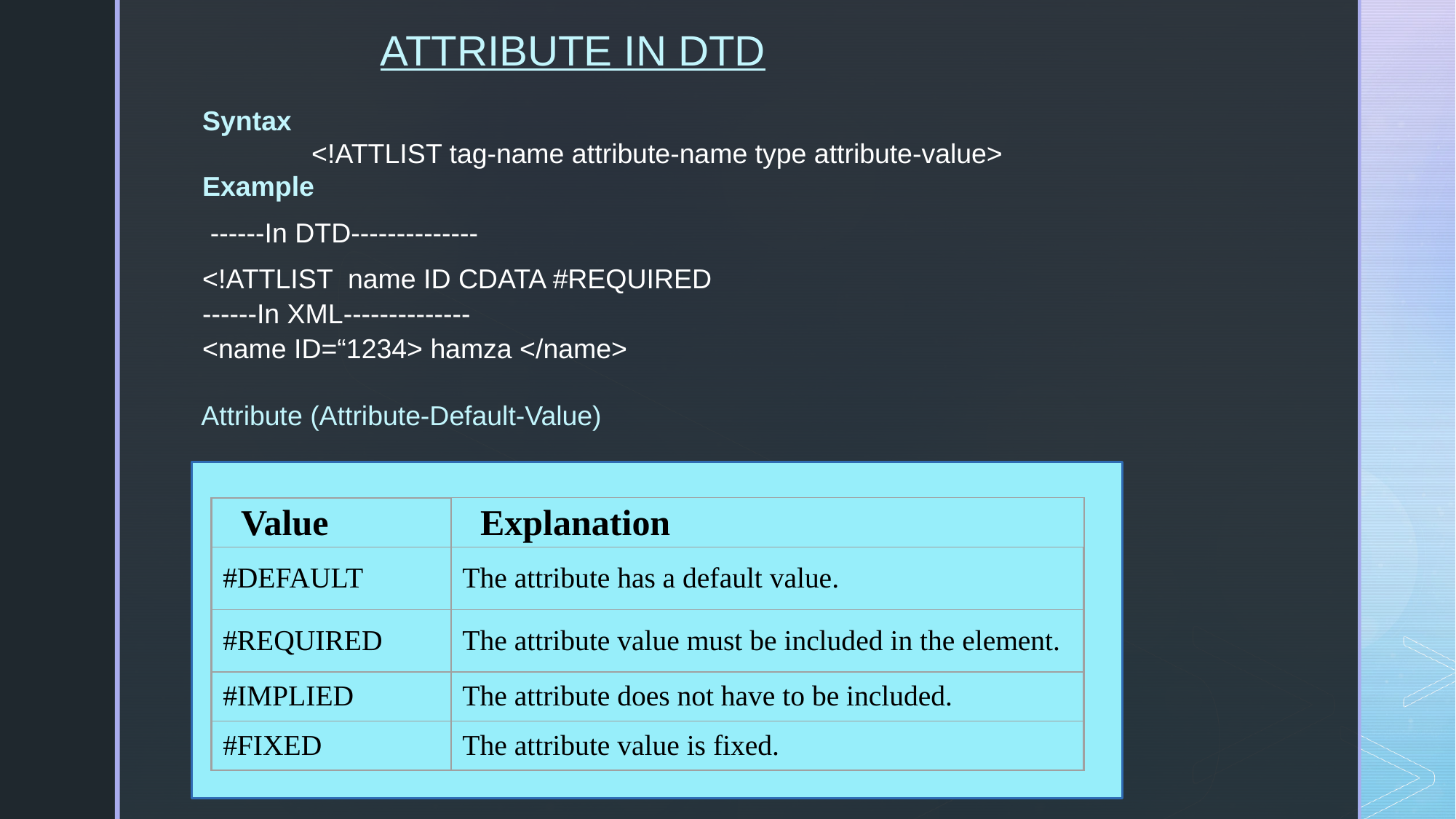

ATTRIBUTE IN DTD
Syntax
	<!ATTLIST tag-name attribute-name type attribute-value>
Example
 ------In DTD--------------
<!ATTLIST  name ID CDATA #REQUIRED
------In XML--------------
<name ID=“1234> hamza </name>
Attribute (Attribute-Default-Value)

  Value

  Explanation

#DEFAULT

The attribute has a default value.

#REQUIRED

The attribute value must be included in the element.

#IMPLIED

The attribute does not have to be included.

#FIXED

The attribute value is fixed.